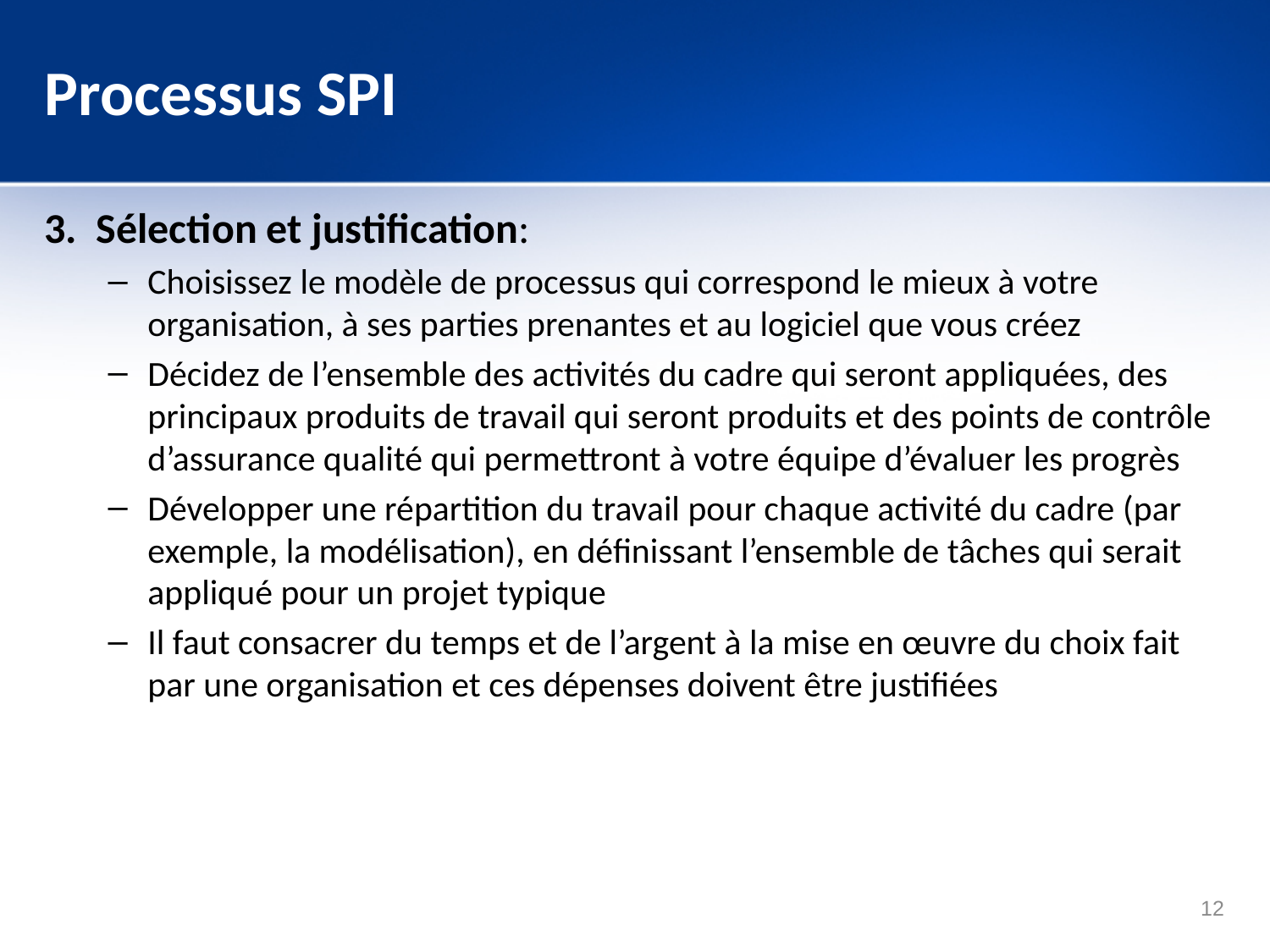

# Processus SPI
3.  Sélection et justification:
Choisissez le modèle de processus qui correspond le mieux à votre organisation, à ses parties prenantes et au logiciel que vous créez
Décidez de l’ensemble des activités du cadre qui seront appliquées, des principaux produits de travail qui seront produits et des points de contrôle d’assurance qualité qui permettront à votre équipe d’évaluer les progrès
Développer une répartition du travail pour chaque activité du cadre (par exemple, la modélisation), en définissant l’ensemble de tâches qui serait appliqué pour un projet typique
Il faut consacrer du temps et de l’argent à la mise en œuvre du choix fait par une organisation et ces dépenses doivent être justifiées

12